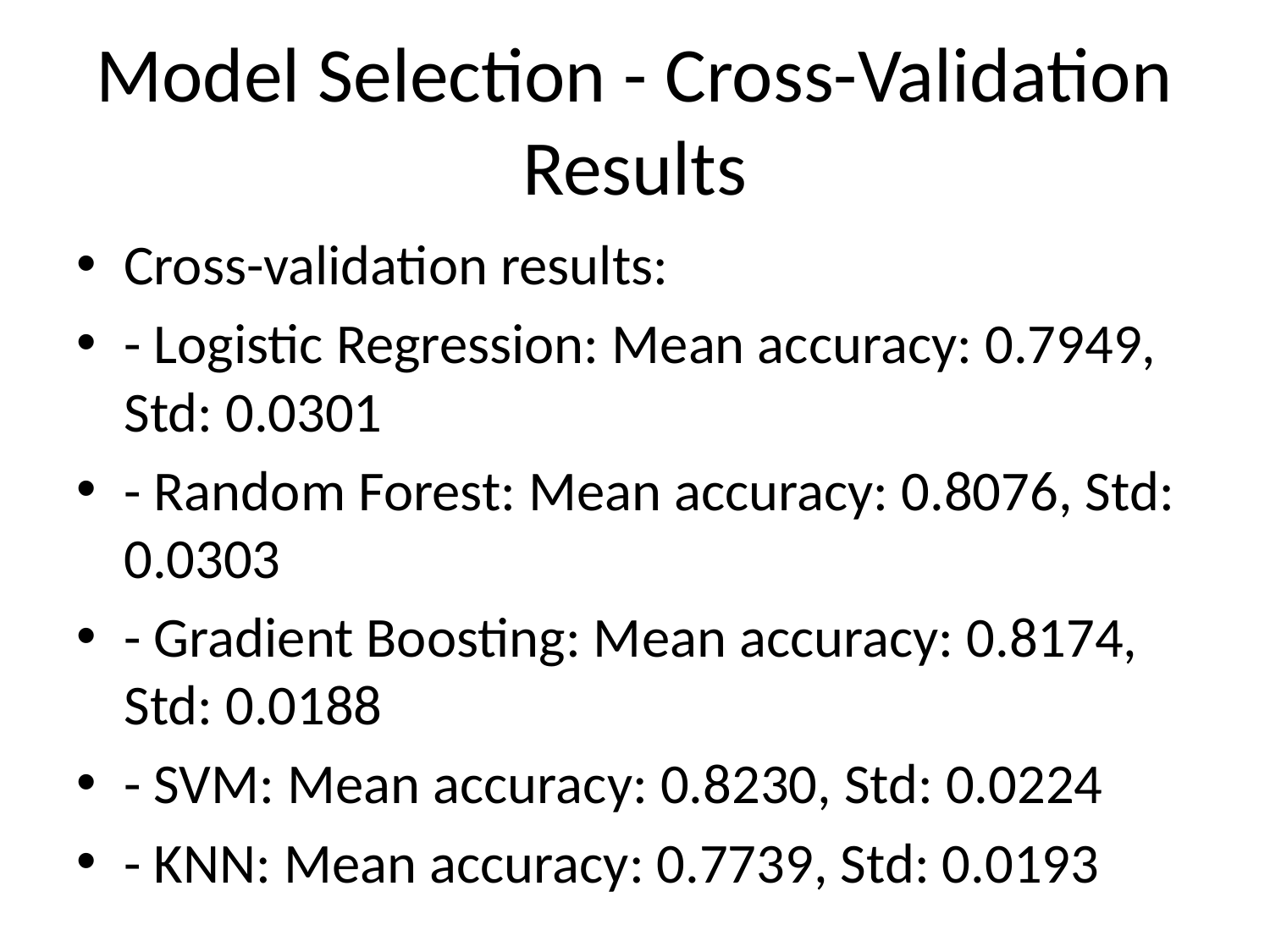

# Model Selection - Cross-Validation Results
Cross-validation results:
- Logistic Regression: Mean accuracy: 0.7949, Std: 0.0301
- Random Forest: Mean accuracy: 0.8076, Std: 0.0303
- Gradient Boosting: Mean accuracy: 0.8174, Std: 0.0188
- SVM: Mean accuracy: 0.8230, Std: 0.0224
- KNN: Mean accuracy: 0.7739, Std: 0.0193